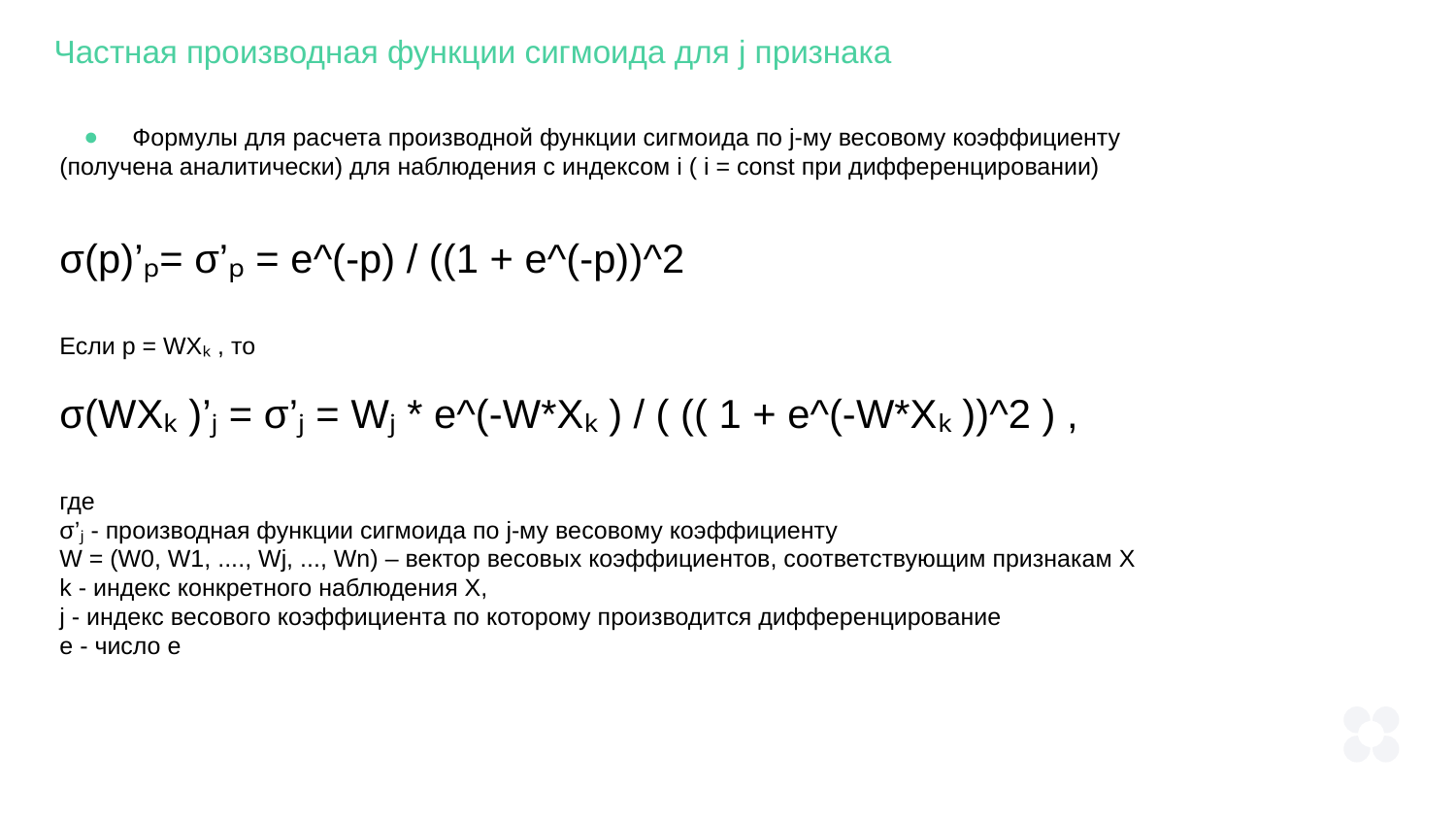

Частная производная функции сигмоида для j признака
Формулы для расчета производной функции сигмоида по j-му весовому коэффициенту
(получена аналитически) для наблюдения с индексом i ( i = const при дифференцировании)

σ(p)’ₚ= σ’ₚ = e^(-p) / ((1 + e^(-p))^2

Если p = WXₖ , то

σ(WXₖ )’ⱼ = σ’ⱼ = Wⱼ * e^(-W*Xₖ ) / ( (( 1 + e^(-W*Xₖ ))^2 ) ,

где
σ’ⱼ - производная функции сигмоида по j-му весовому коэффициенту
W = (W0, W1, ...., Wj, ..., Wn) – вектор весовых коэффициентов, соответствующим признакам X
k - индекс конкретного наблюдения X,
j - индекс весового коэффициента по которому производится дифференцирование
e - число e